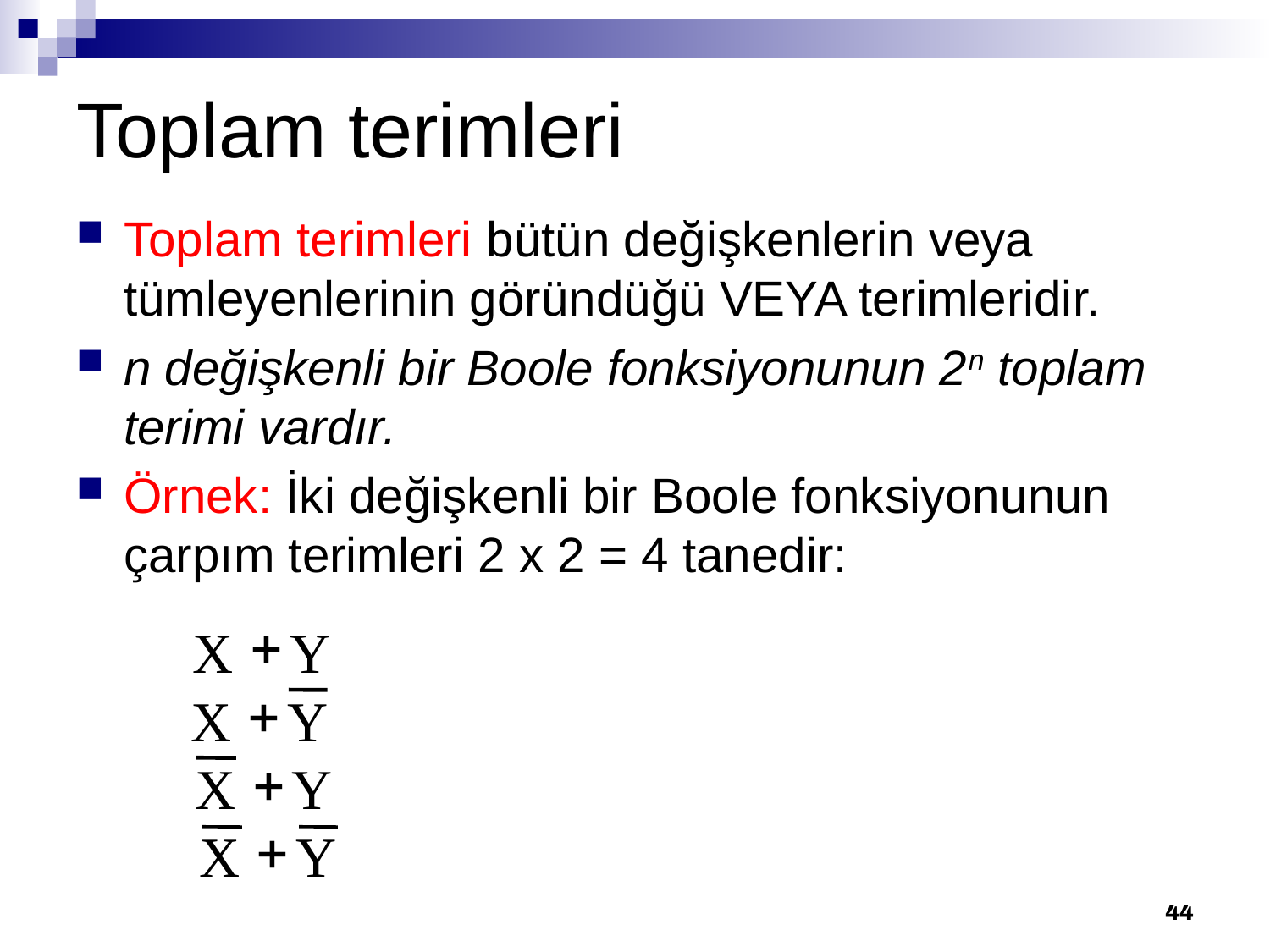

# Toplam terimleri
Toplam terimleri bütün değişkenlerin veya tümleyenlerinin göründüğü VEYA terimleridir.
n değişkenli bir Boole fonksiyonunun 2n toplam terimi vardır.
Örnek: İki değişkenli bir Boole fonksiyonunun çarpım terimleri 2 x 2 = 4 tanedir:

+
X
Y
+
X
Y

+
X
Y

+
X
Y

44